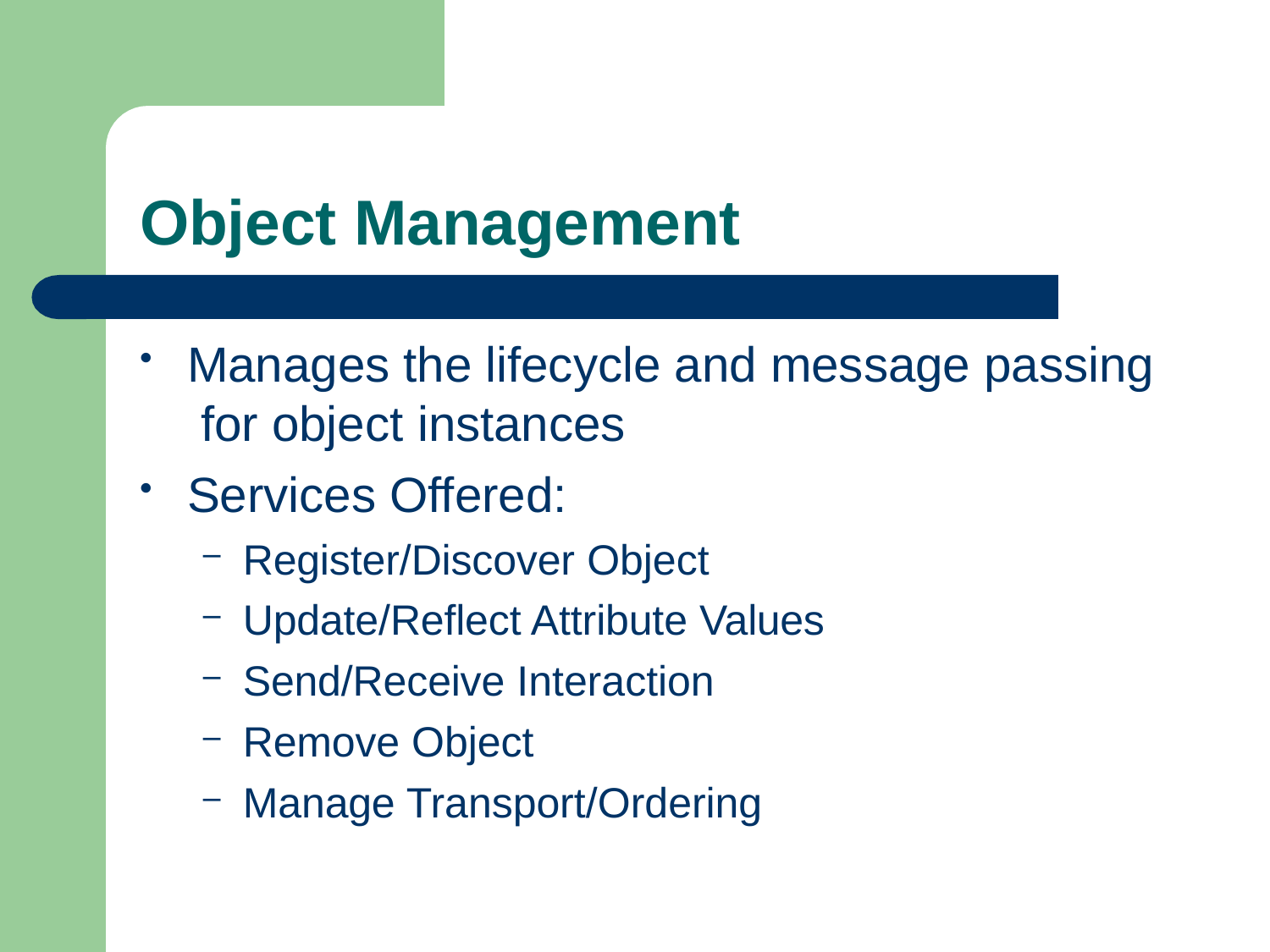

# Object Management
Manages the lifecycle and message passing  for object instances
Services Offered:
Register/Discover Object
Update/Reflect Attribute Values
Send/Receive Interaction
Remove Object
Manage Transport/Ordering